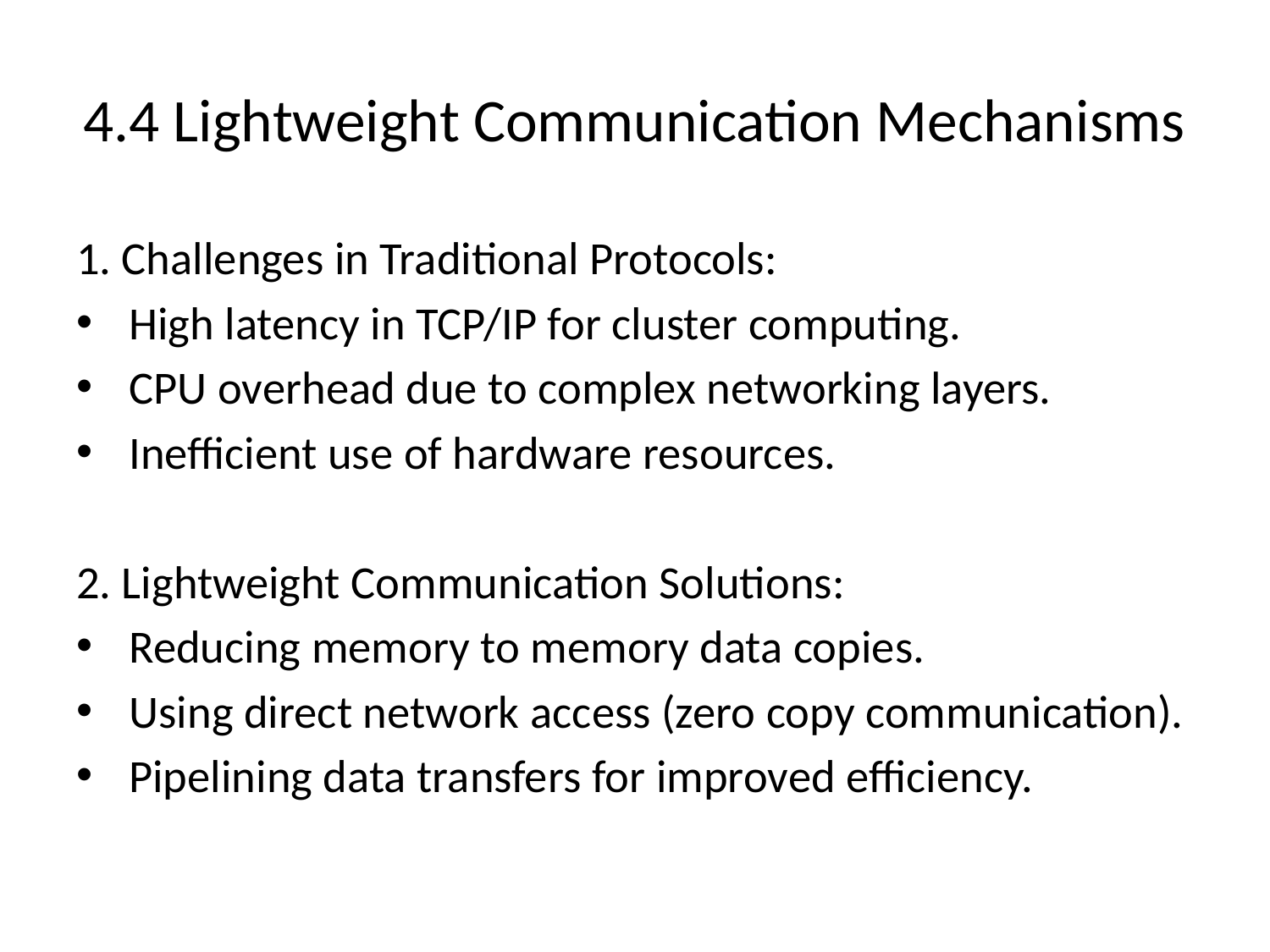

# 4.4 Lightweight Communication Mechanisms
1. Challenges in Traditional Protocols:
 High latency in TCP/IP for cluster computing.
 CPU overhead due to complex networking layers.
 Inefficient use of hardware resources.

2. Lightweight Communication Solutions:
 Reducing memory to memory data copies.
 Using direct network access (zero copy communication).
 Pipelining data transfers for improved efficiency.